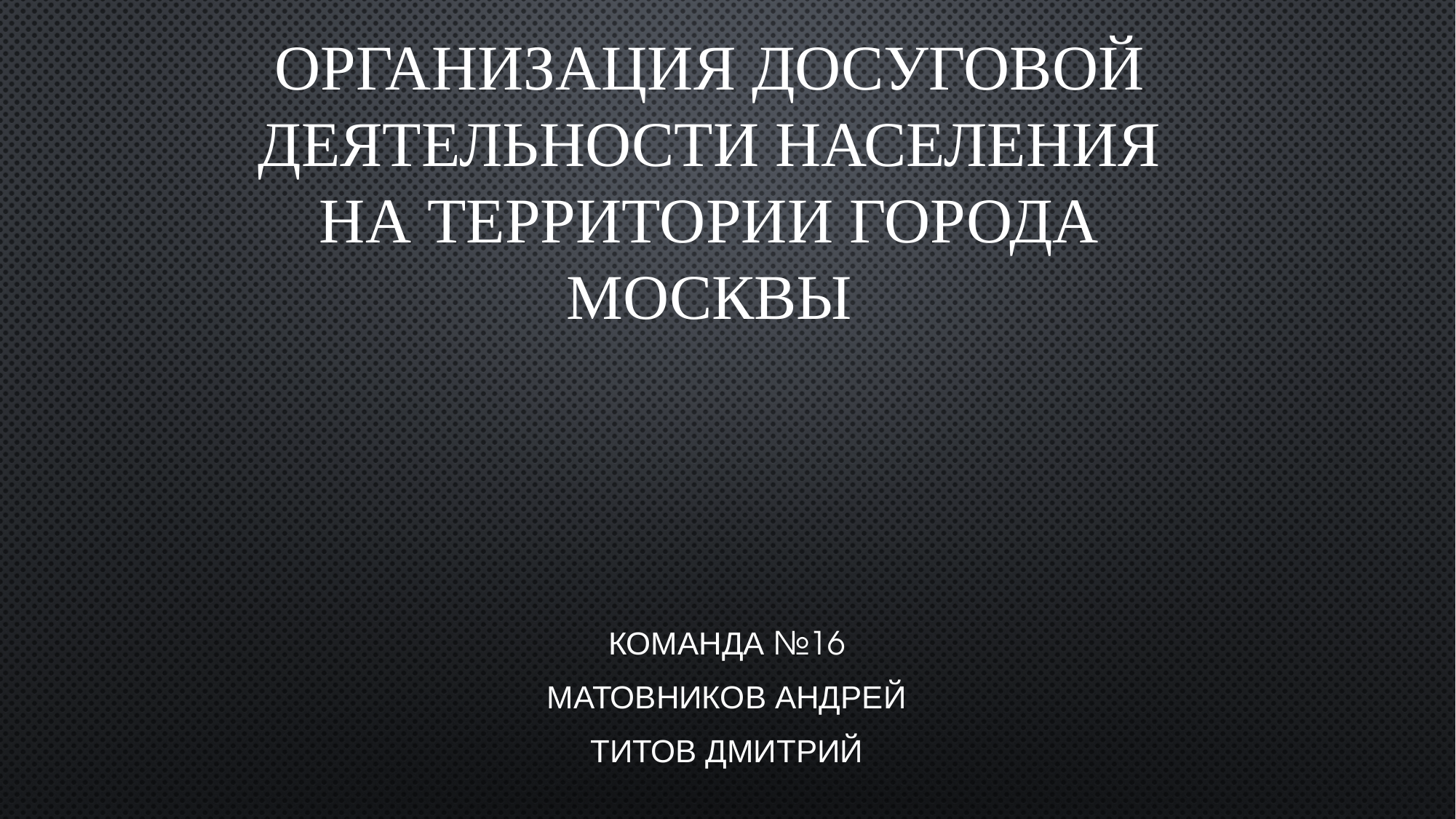

# ОрГанизация ДОСУговой деятельности населения на территории города Москвы
Команда №16
Матовников Андрей
Титов Дмитрий